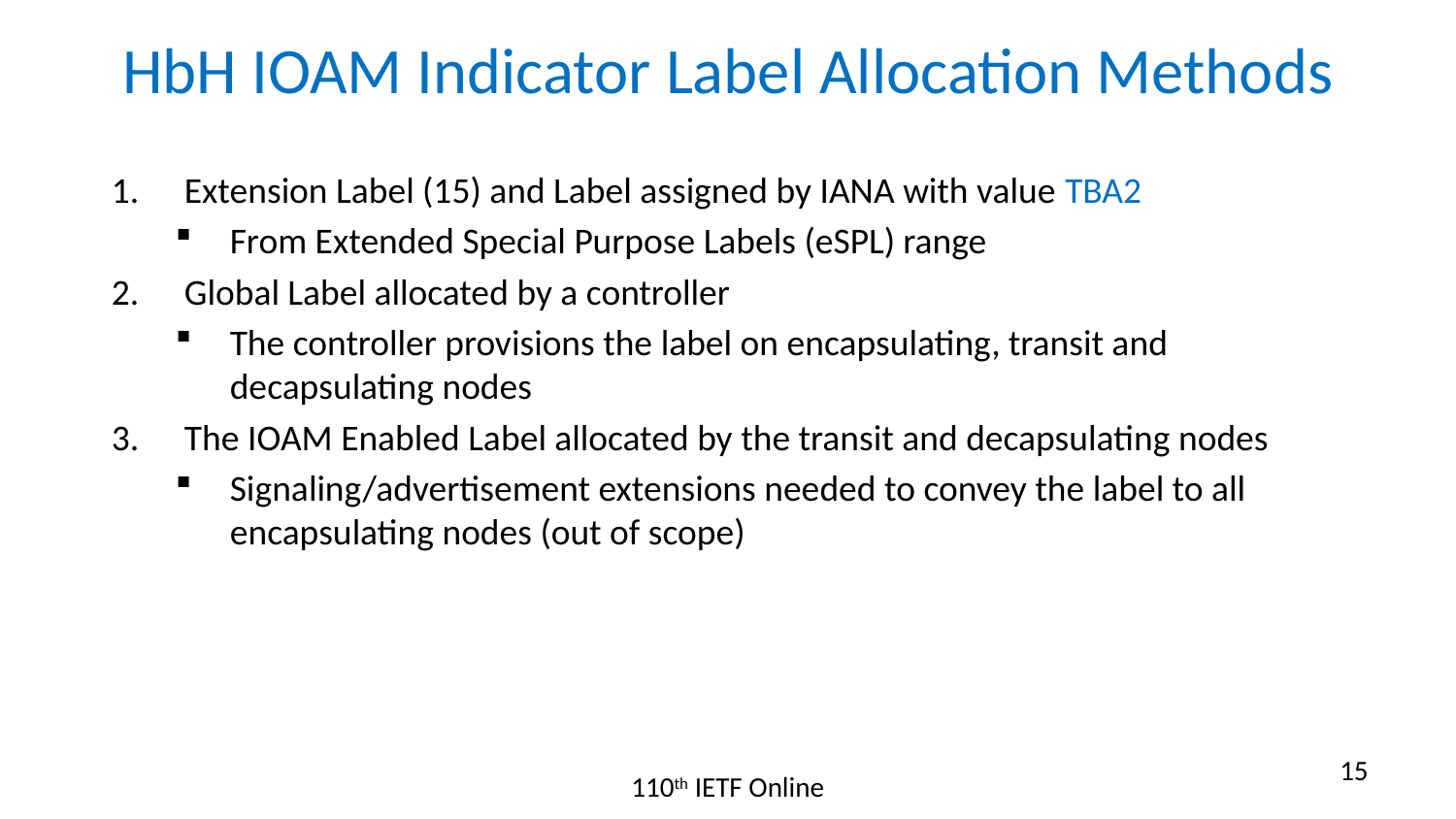

# HbH IOAM Indicator Label Allocation Methods
Extension Label (15) and Label assigned by IANA with value TBA2
From Extended Special Purpose Labels (eSPL) range
Global Label allocated by a controller
The controller provisions the label on encapsulating, transit and decapsulating nodes
The IOAM Enabled Label allocated by the transit and decapsulating nodes
Signaling/advertisement extensions needed to convey the label to all encapsulating nodes (out of scope)
15
110th IETF Online